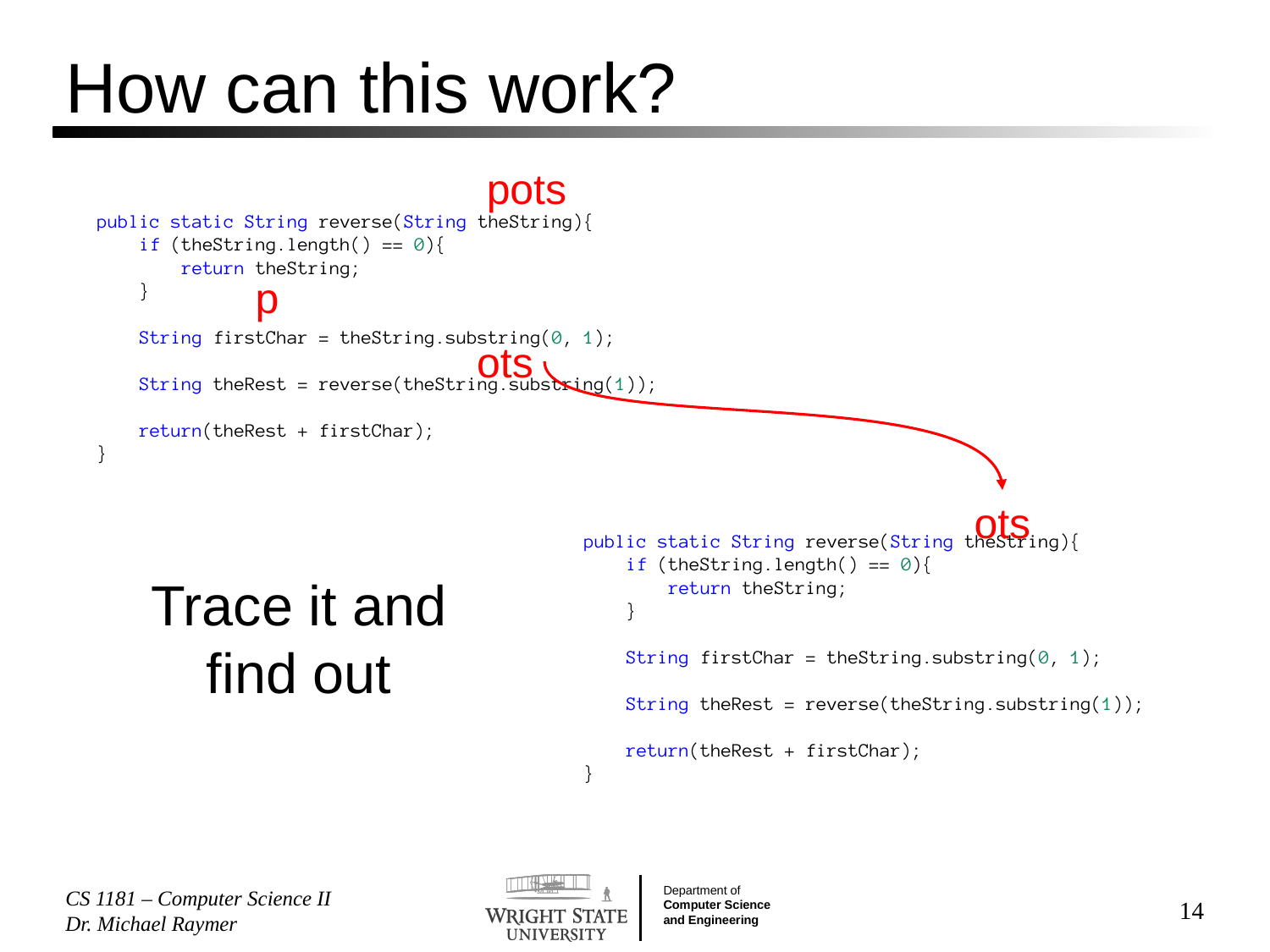

# How can this work?
pots
public static String reverse(String theString){
    if (theString.length() == 0){
        return theString;
    }

    String firstChar = theString.substring(0, 1);

    String theRest = reverse(theString.substring(1));

    return(theRest + firstChar);
}
p
ots
ots
public static String reverse(String theString){
    if (theString.length() == 0){
        return theString;
    }

    String firstChar = theString.substring(0, 1);

    String theRest = reverse(theString.substring(1));

    return(theRest + firstChar);
}
Trace it and find out
CS 1181 – Computer Science II    Dr. Michael Raymer
14